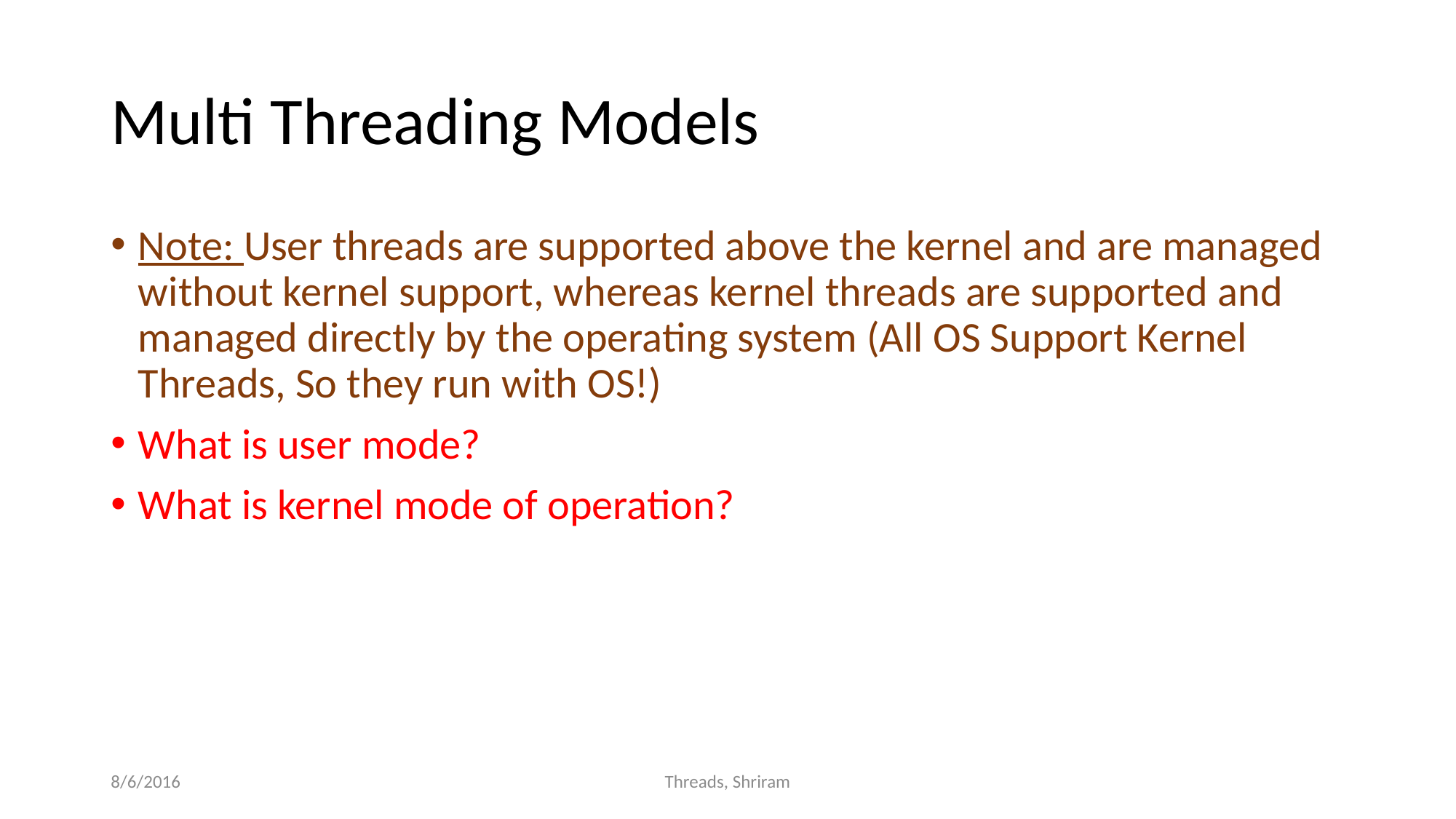

# Multi Threading Models
Note: User threads are supported above the kernel and are managed without kernel support, whereas kernel threads are supported and managed directly by the operating system (All OS Support Kernel Threads, So they run with OS!)
What is user mode?
What is kernel mode of operation?
8/6/2016
Threads, Shriram